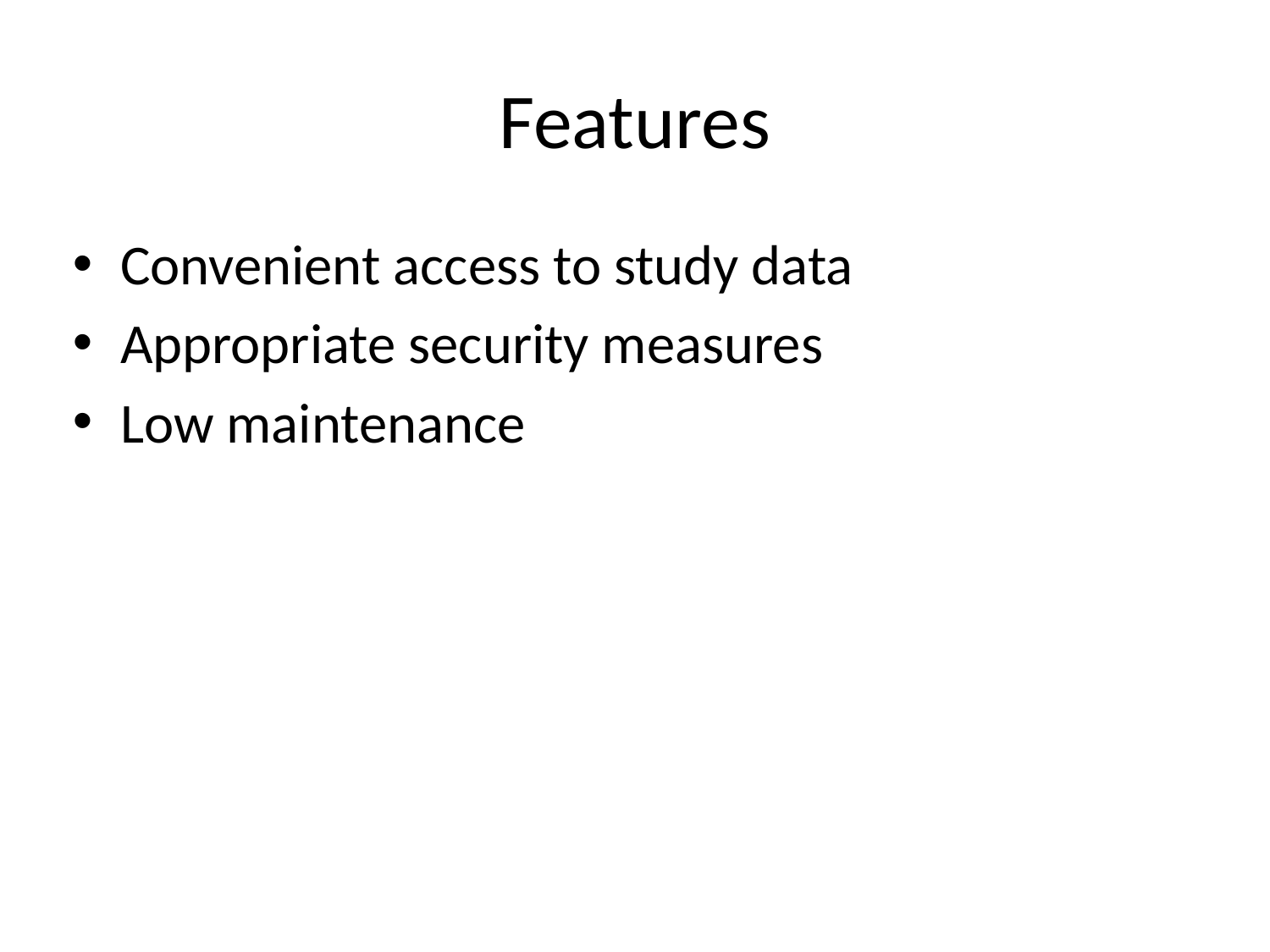

# Features
Convenient access to study data
Appropriate security measures
Low maintenance